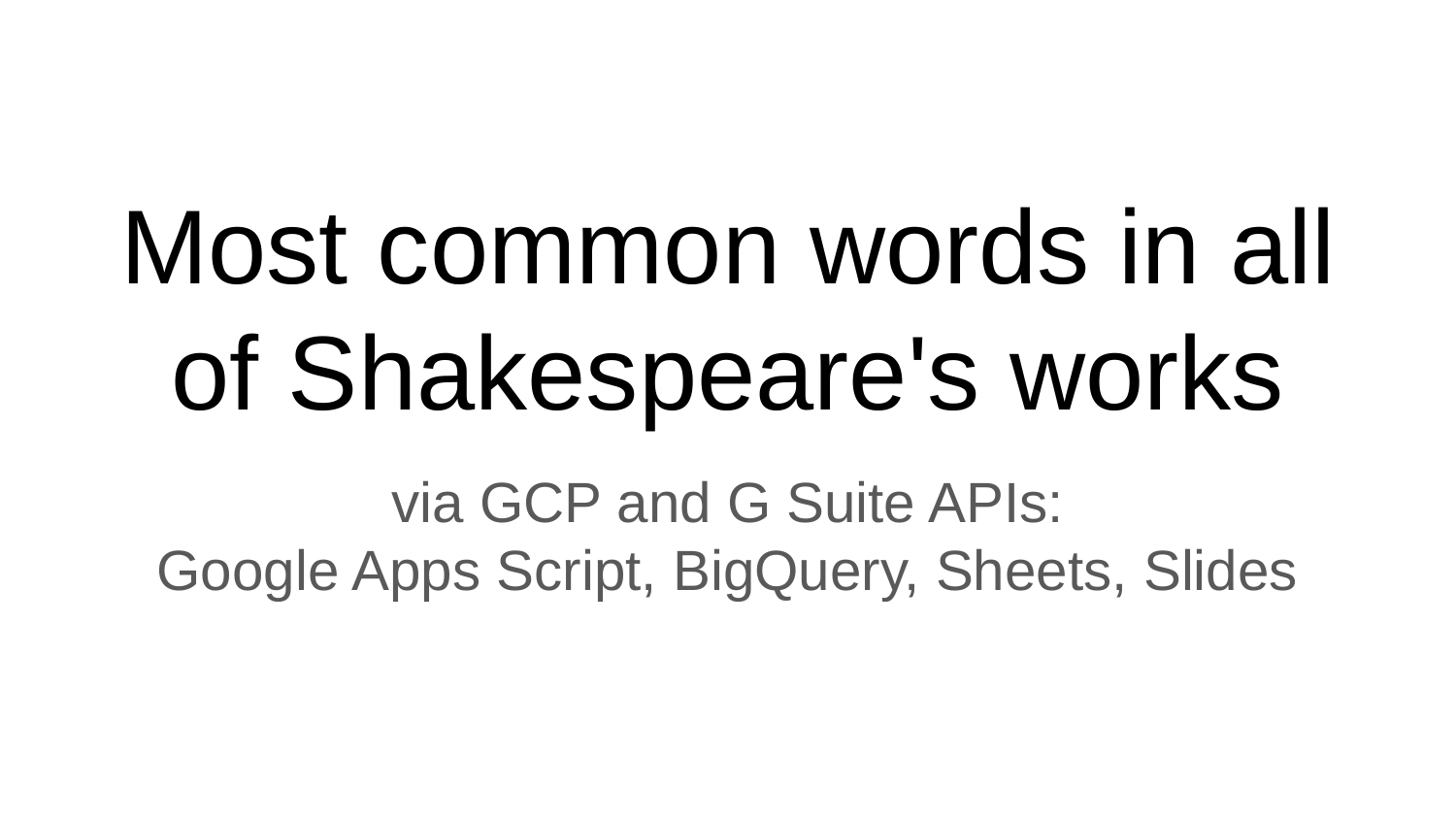

# Most common words in all of Shakespeare's works
via GCP and G Suite APIs:
Google Apps Script, BigQuery, Sheets, Slides